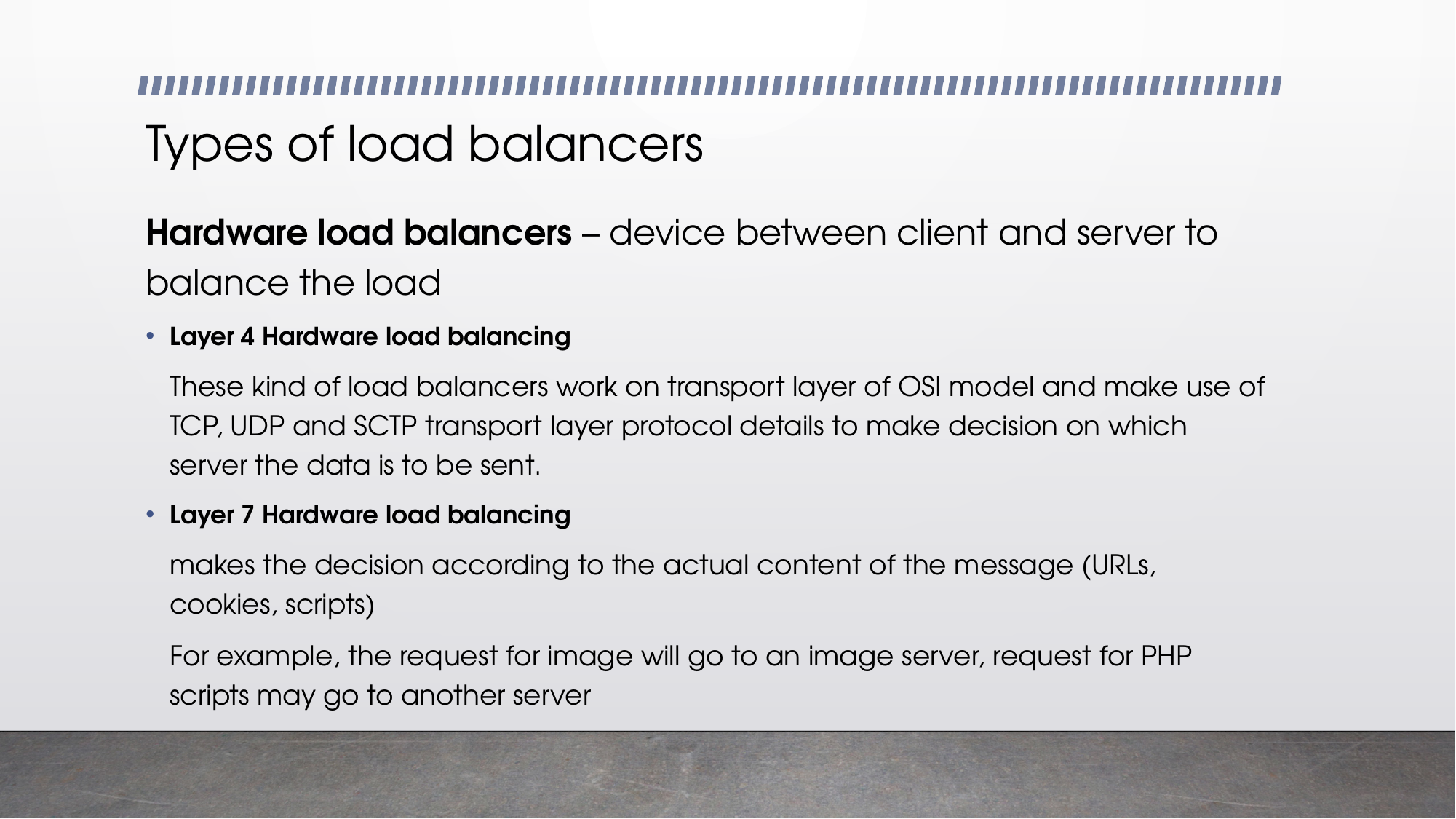

# Types of load balancers
Hardware load balancers – device between client and server to balance the load
Layer 4 Hardware load balancing
	These kind of load balancers work on transport layer of OSI model and make use of TCP, UDP and SCTP transport layer protocol details to make decision on which server the data is to be sent.
Layer 7 Hardware load balancing
	makes the decision according to the actual content of the message (URLs, cookies, scripts)
	For example, the request for image will go to an image server, request for PHP scripts may go to another server